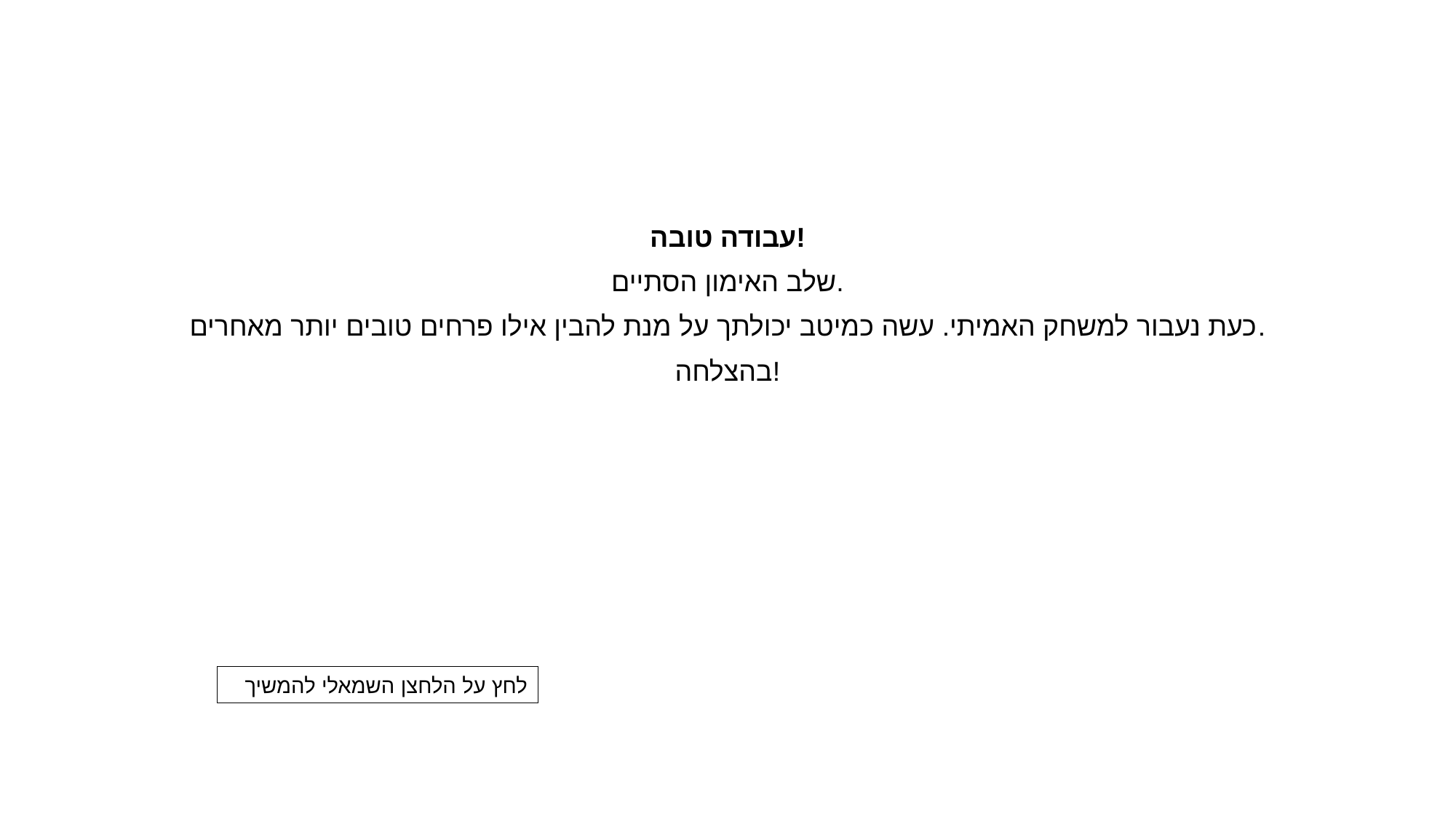

עבודה טובה!
שלב האימון הסתיים.
כעת נעבור למשחק האמיתי. עשה כמיטב יכולתך על מנת להבין אילו פרחים טובים יותר מאחרים.
בהצלחה!
לחץ על הלחצן השמאלי להמשיך